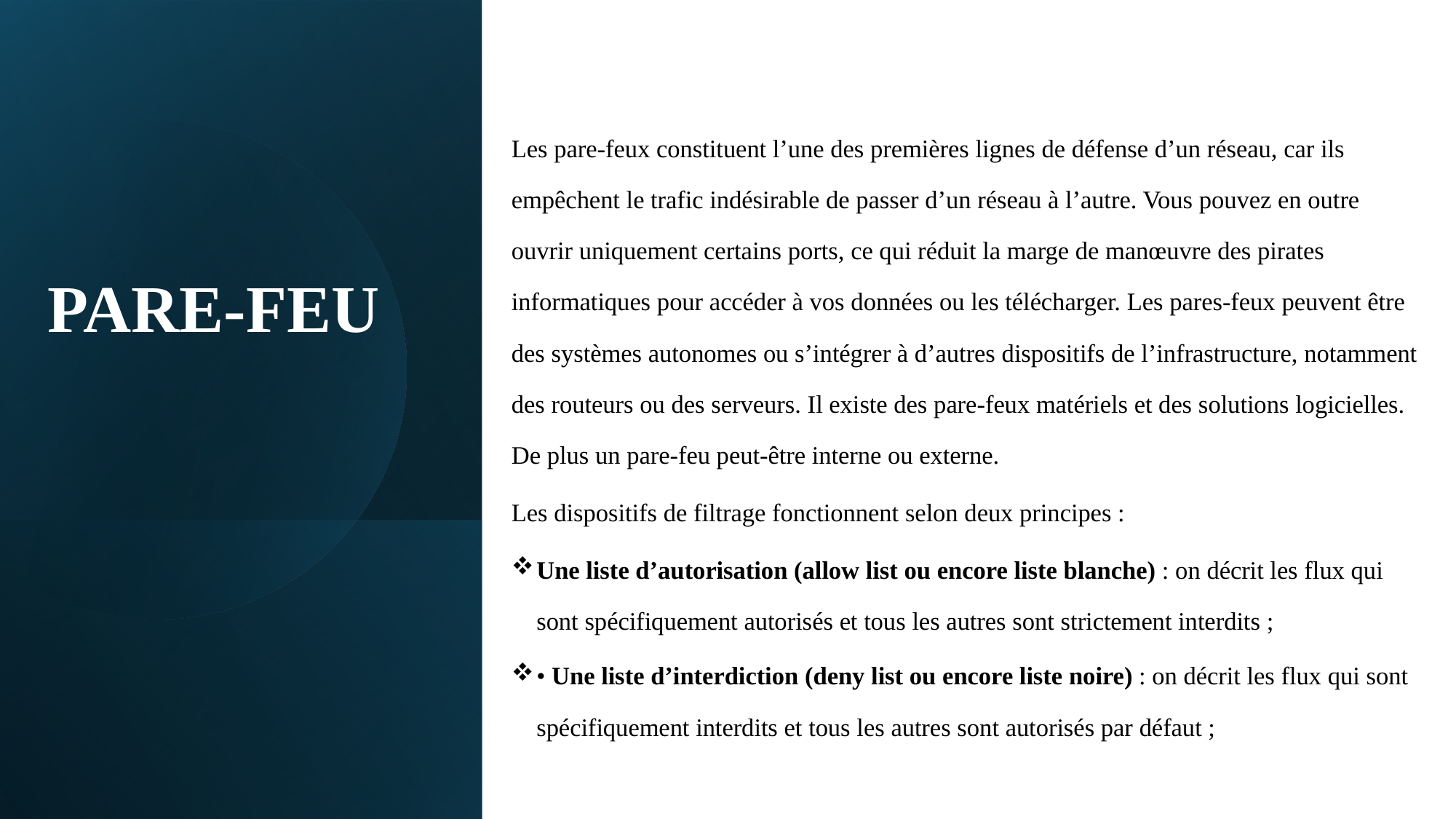

Les pare-feux constituent l’une des premières lignes de défense d’un réseau, car ils empêchent le trafic indésirable de passer d’un réseau à l’autre. Vous pouvez en outre ouvrir uniquement certains ports, ce qui réduit la marge de manœuvre des pirates informatiques pour accéder à vos données ou les télécharger. Les pares-feux peuvent être des systèmes autonomes ou s’intégrer à d’autres dispositifs de l’infrastructure, notamment des routeurs ou des serveurs. Il existe des pare-feux matériels et des solutions logicielles. De plus un pare-feu peut-être interne ou externe.
Les dispositifs de filtrage fonctionnent selon deux principes :
Une liste d’autorisation (allow list ou encore liste blanche) : on décrit les flux qui sont spécifiquement autorisés et tous les autres sont strictement interdits ;
• Une liste d’interdiction (deny list ou encore liste noire) : on décrit les flux qui sont spécifiquement interdits et tous les autres sont autorisés par défaut ;

# PARE-FEU